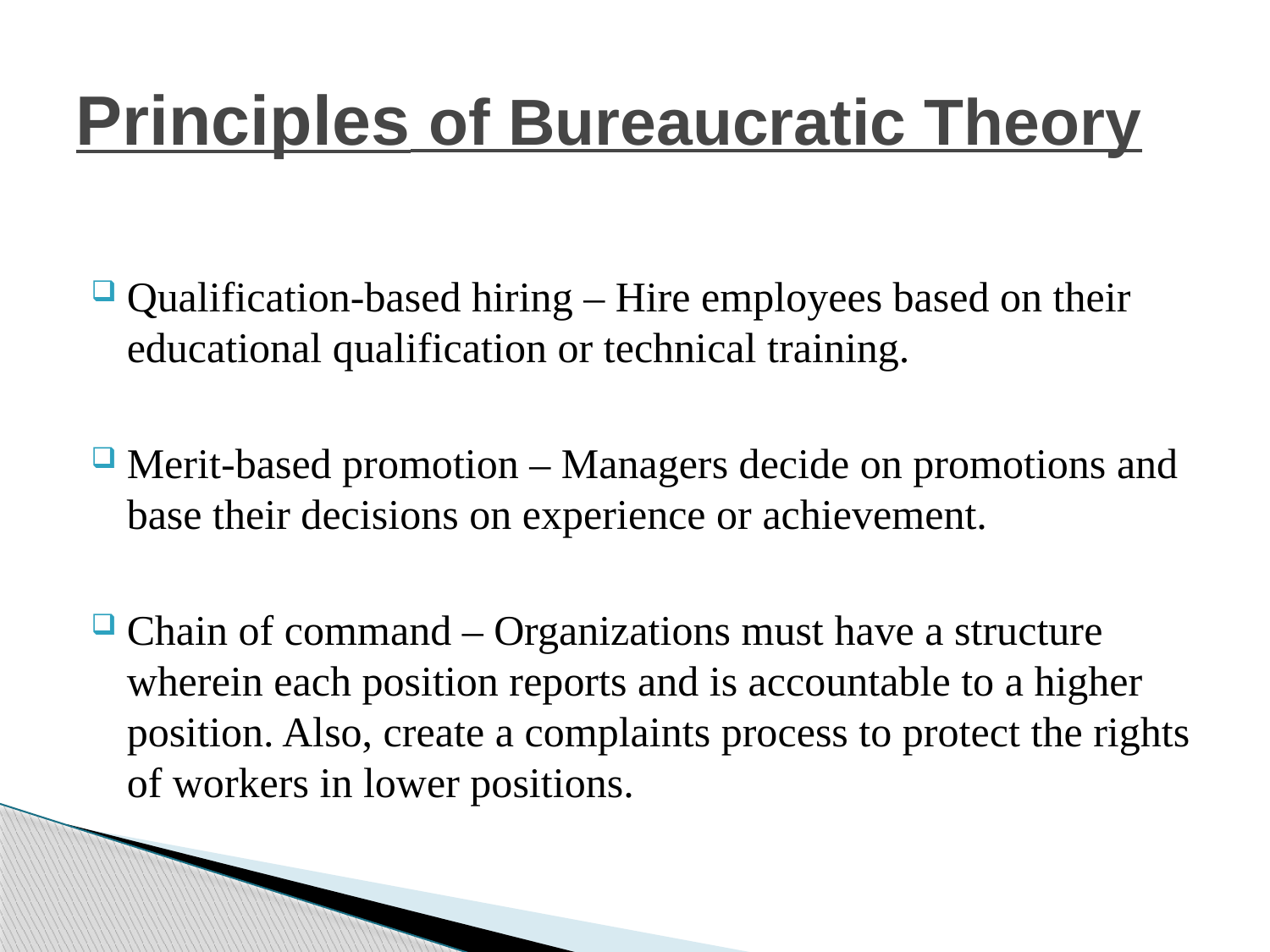

# Principles of Bureaucratic Theory

Qualification-based hiring – Hire employees based on their educational qualification or technical training.

Merit-based promotion – Managers decide on promotions and base their decisions on experience or achievement.

Chain of command – Organizations must have a structure wherein each position reports and is accountable to a higher position. Also, create a complaints process to protect the rights of workers in lower positions.